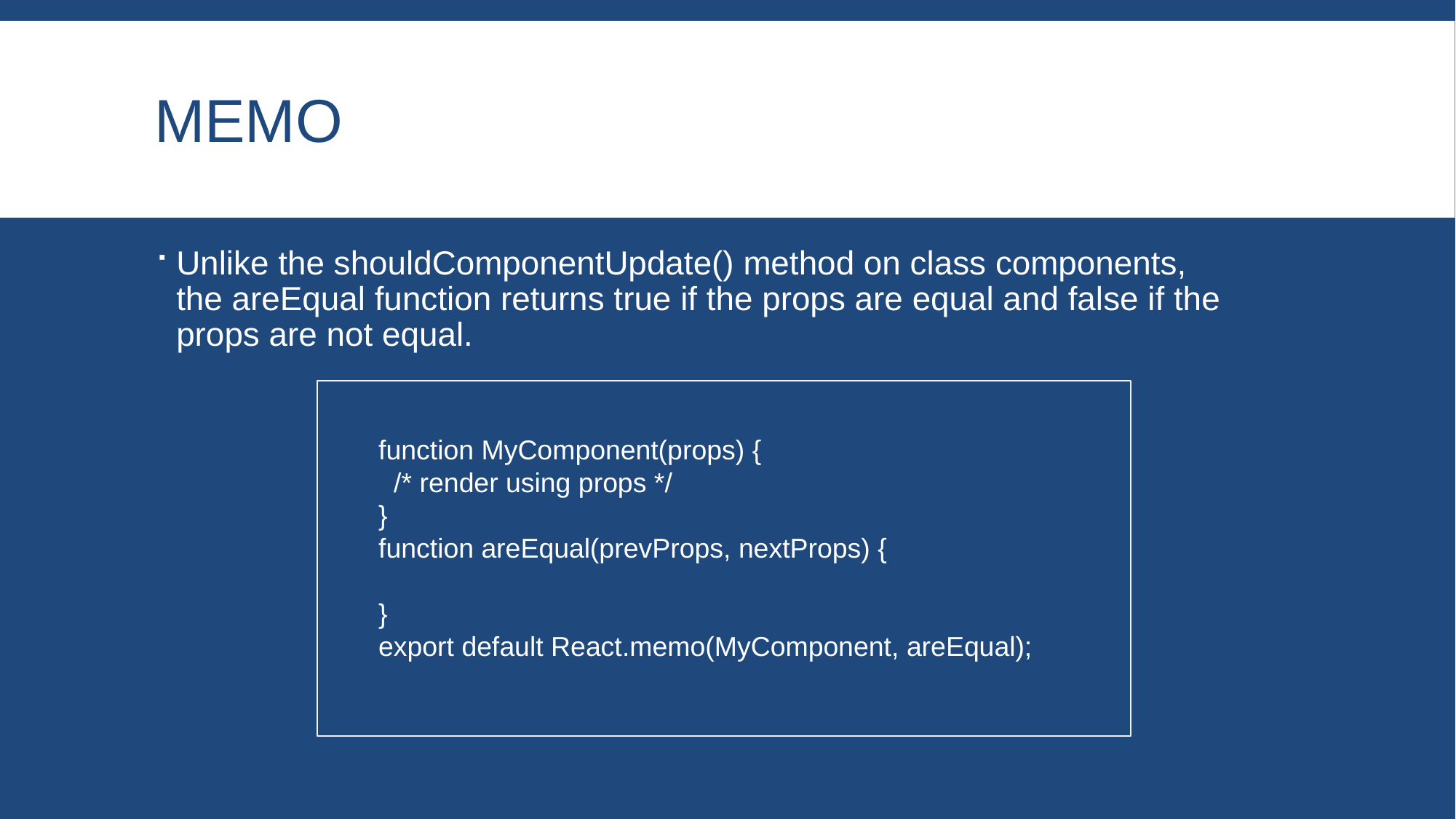

# MEMO
Unlike the shouldComponentUpdate() method on class components, the areEqual function returns true if the props are equal and false if the props are not equal.

function MyComponent(props) {
  /* render using props */
}
function areEqual(prevProps, nextProps) {

}
export default React.memo(MyComponent, areEqual);